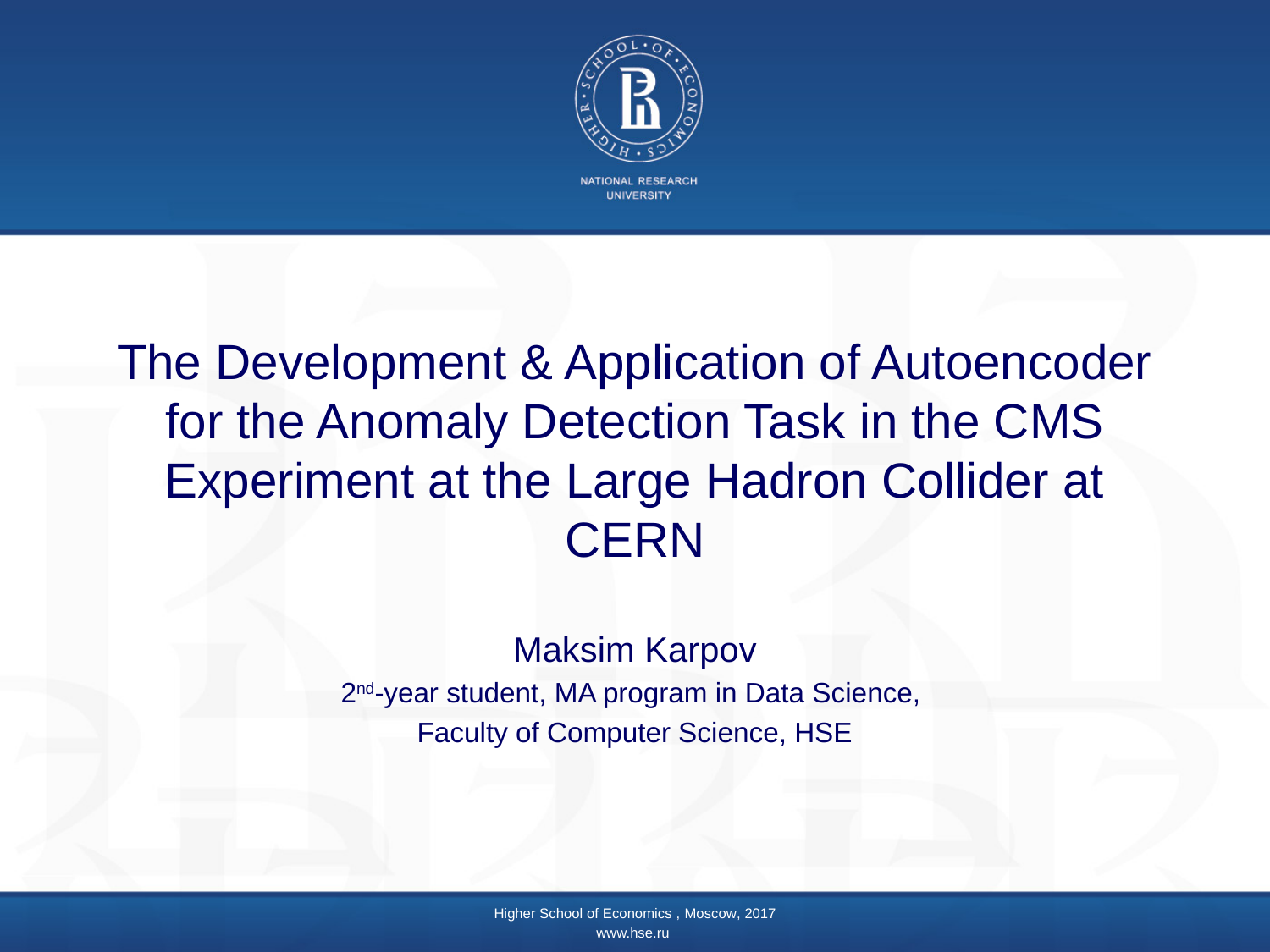

# The Development & Application of Autoencoder for the Anomaly Detection Task in the CMS Experiment at the Large Hadron Collider at CERN
Maksim Karpov
2nd-year student, MA program in Data Science,
Faculty of Computer Science, HSE
Higher School of Economics , Moscow, 2017
www.hse.ru